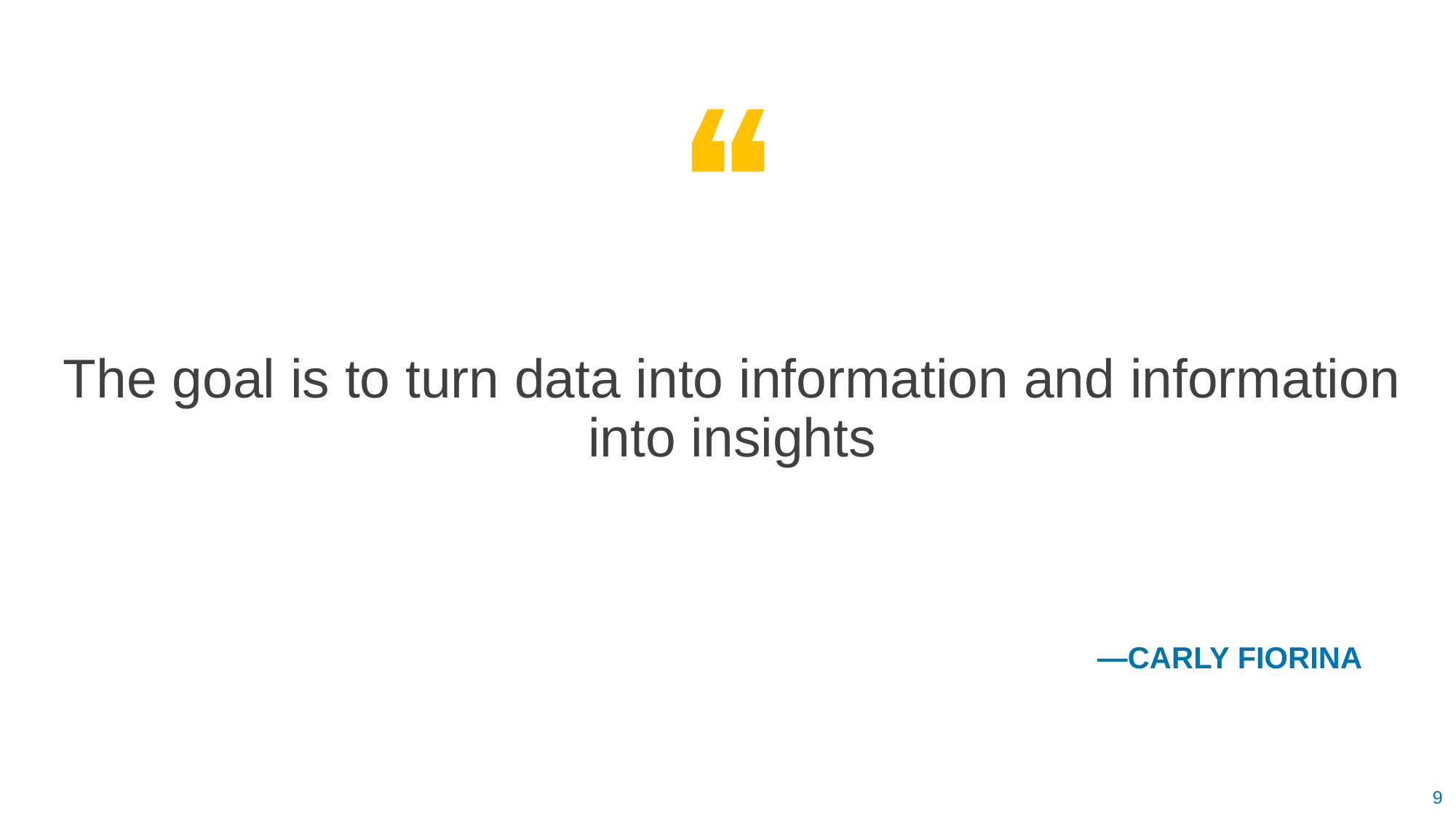

The goal is to turn data into information and information into insights
—CARLY FIORINA

9